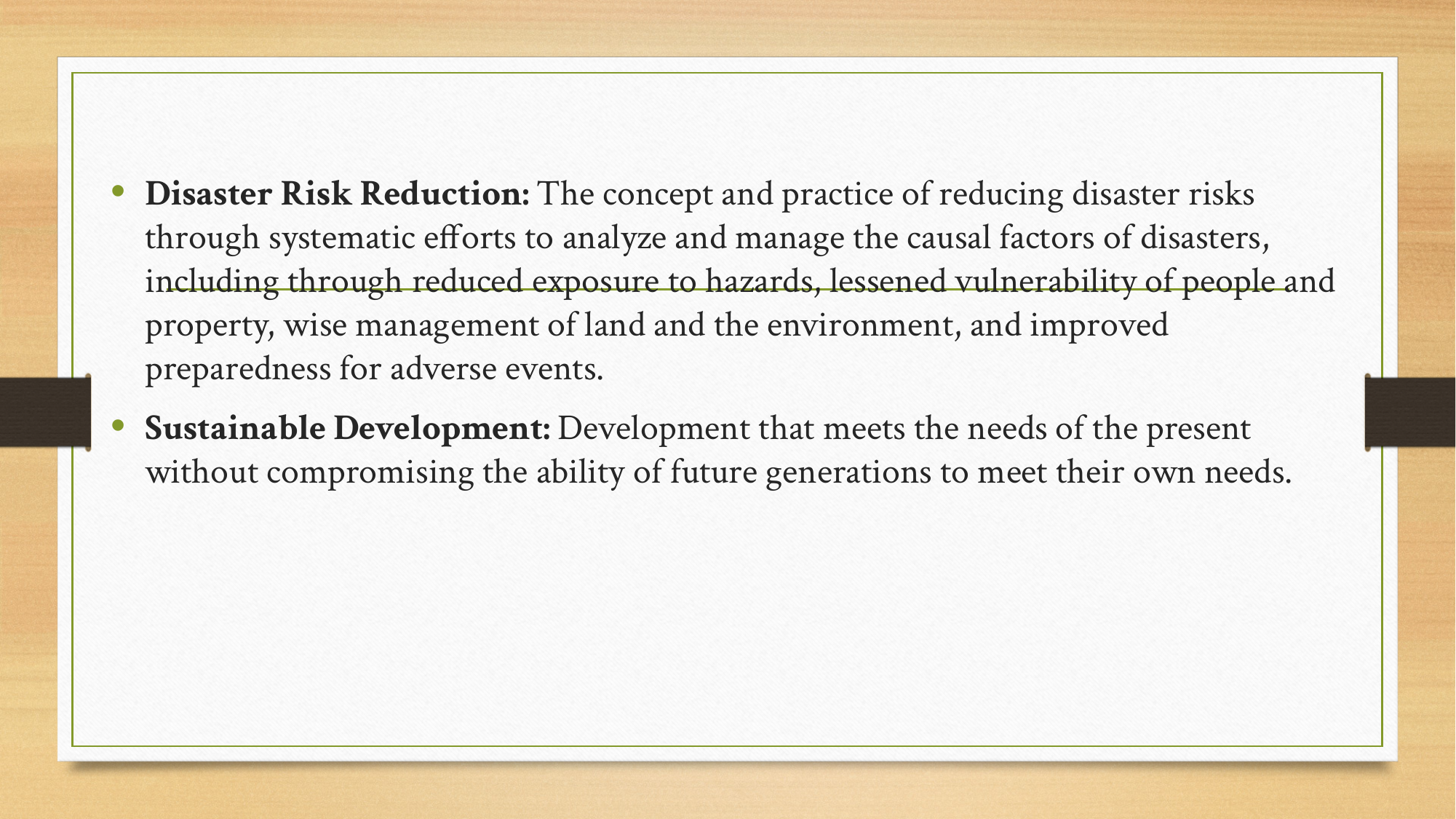

Disaster Risk Reduction: The concept and practice of reducing disaster risks through systematic efforts to analyze and manage the causal factors of disasters, including through reduced exposure to hazards, lessened vulnerability of people and property, wise management of land and the environment, and improved preparedness for adverse events.
Sustainable Development: Development that meets the needs of the present without compromising the ability of future generations to meet their own needs.